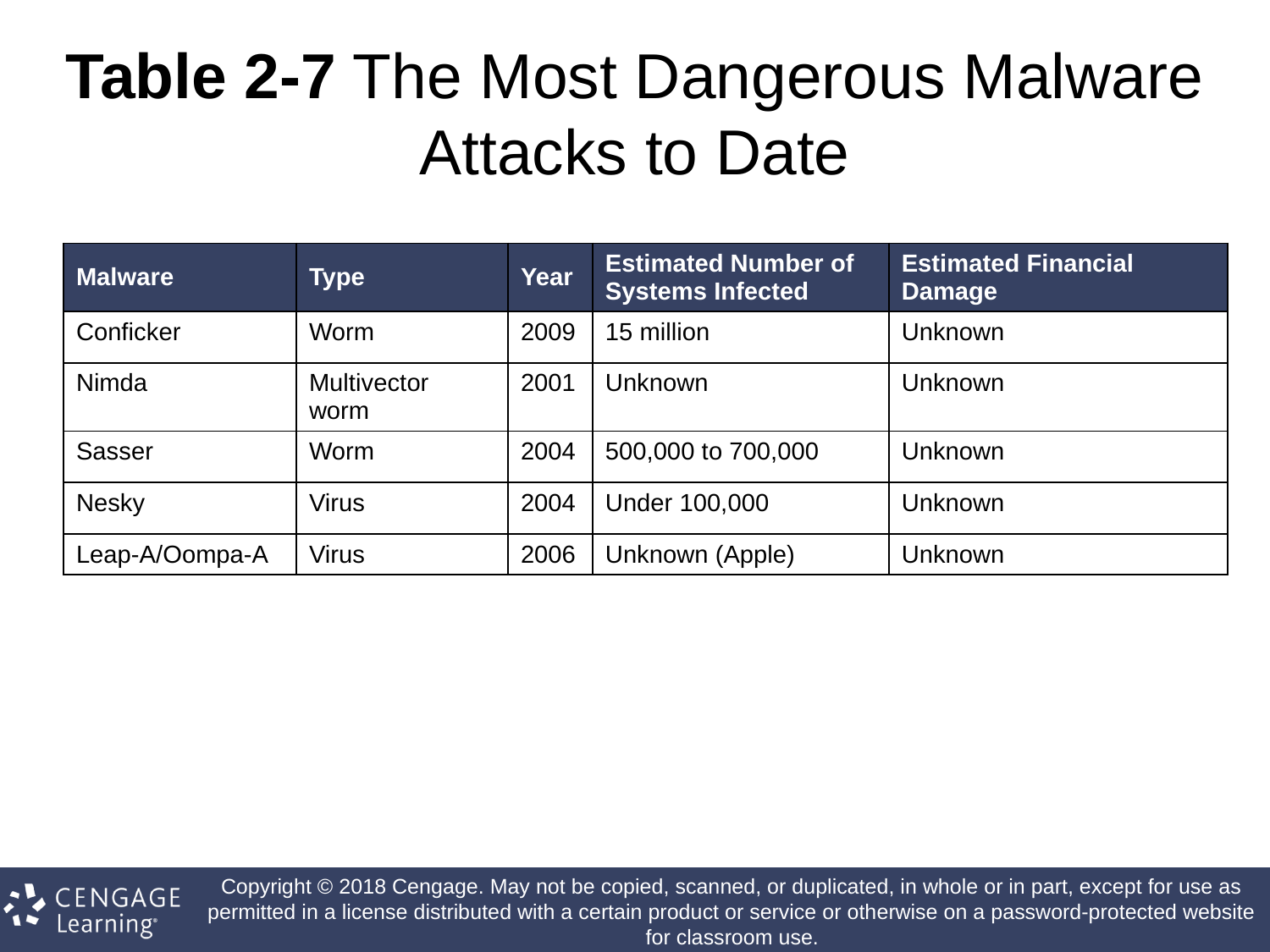

# Table 2-7 The Most Dangerous Malware Attacks to Date
| Malware | Type | Year | Estimated Number of Systems Infected | Estimated Financial Damage |
| --- | --- | --- | --- | --- |
| Conficker | Worm | 2009 | 15 million | Unknown |
| Nimda | Multivector worm | 2001 | Unknown | Unknown |
| Sasser | Worm | 2004 | 500,000 to 700,000 | Unknown |
| Nesky | Virus | 2004 | Under 100,000 | Unknown |
| Leap-A/Oompa-A | Virus | 2006 | Unknown (Apple) | Unknown |